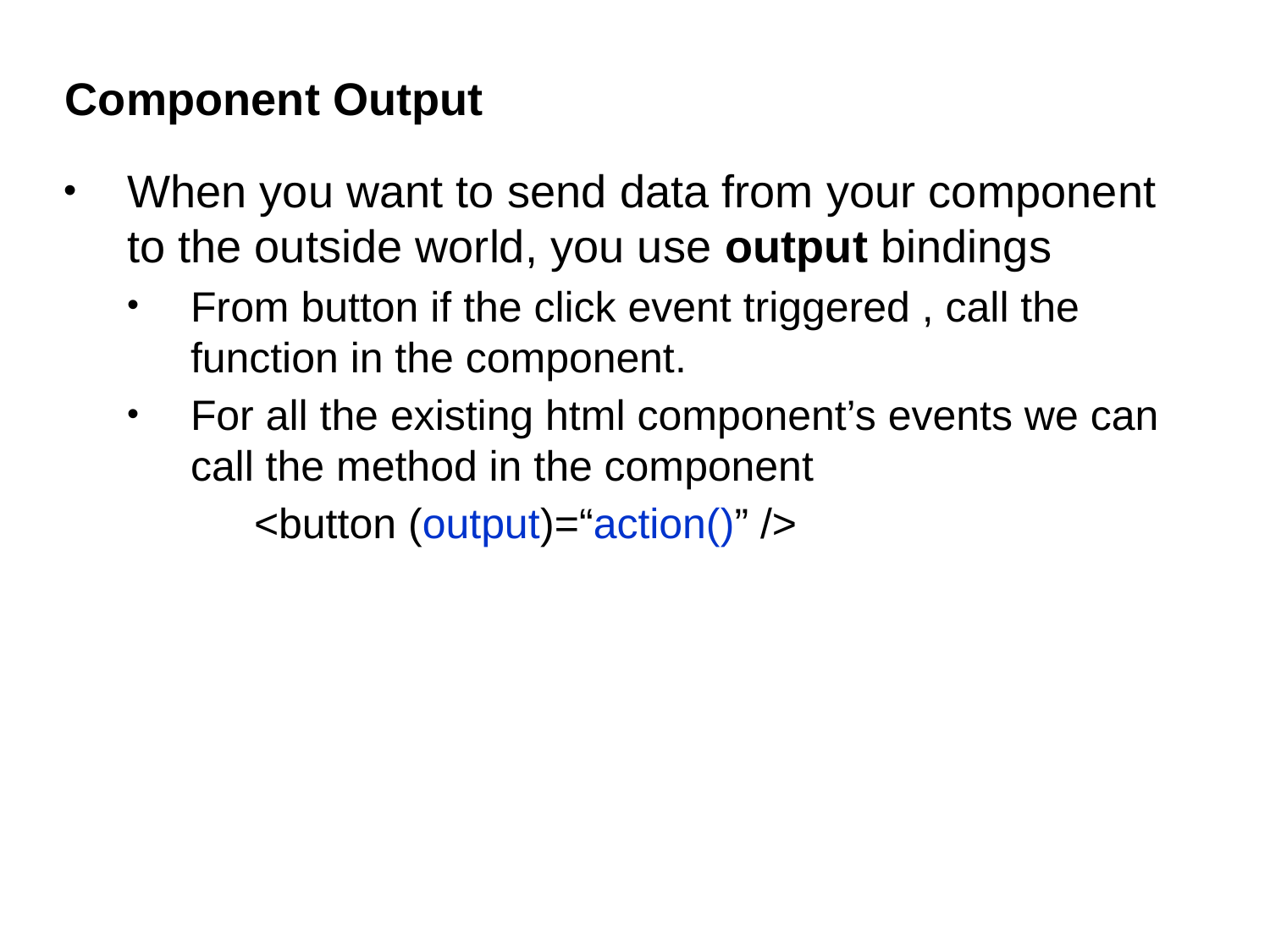

# Component Output
When you want to send data from your component to the outside world, you use output bindings
From button if the click event triggered , call the function in the component.
For all the existing html component’s events we can call the method in the component
	<button (output)=“action()” />